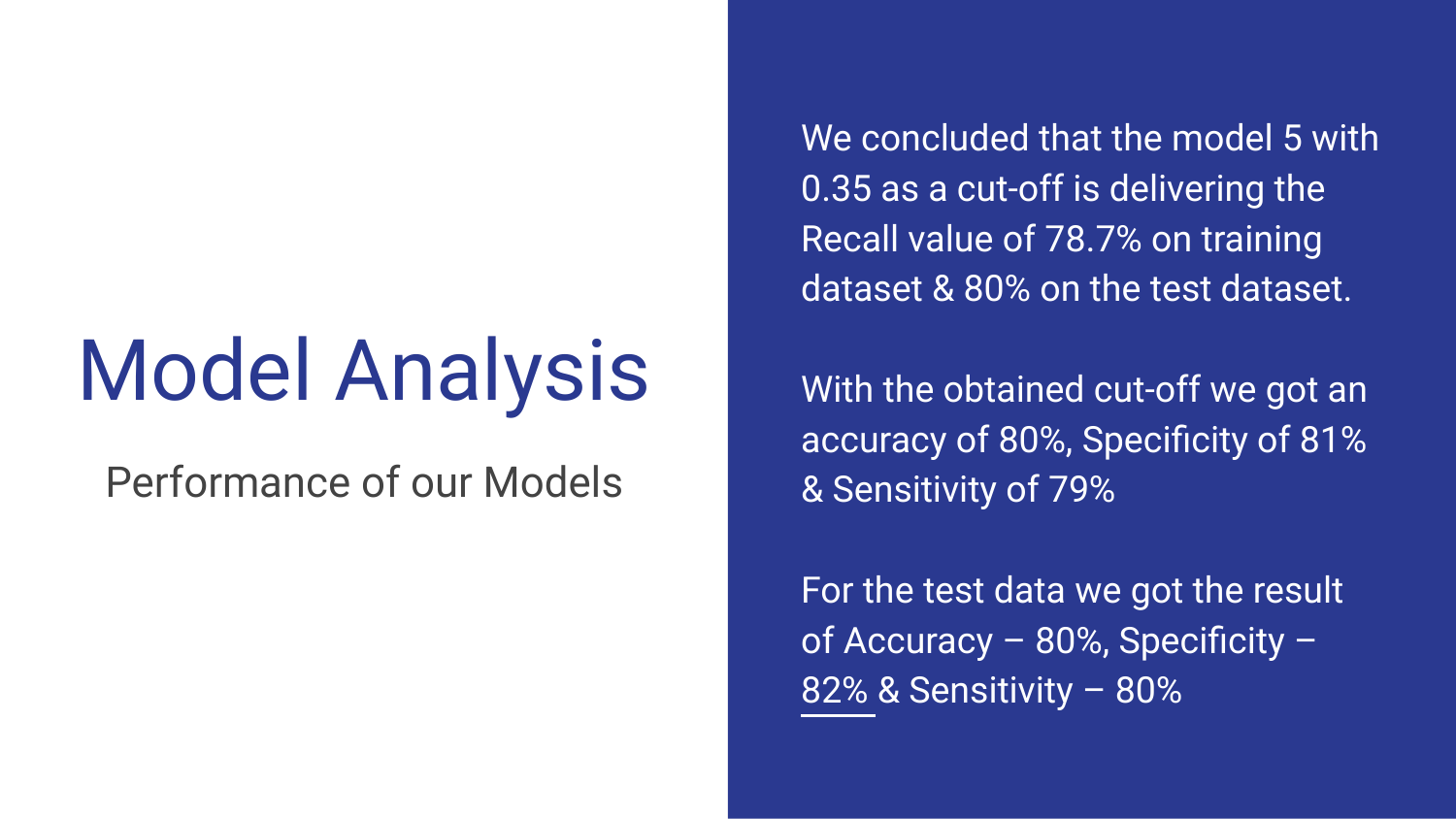

We concluded that the model 5 with 0.35 as a cut-off is delivering the Recall value of 78.7% on training dataset & 80% on the test dataset.

With the obtained cut-off we got an accuracy of 80%, Specificity of 81% & Sensitivity of 79%

For the test data we got the result of Accuracy – 80%, Specificity – 82% & Sensitivity – 80%
# Model Analysis
Performance of our Models